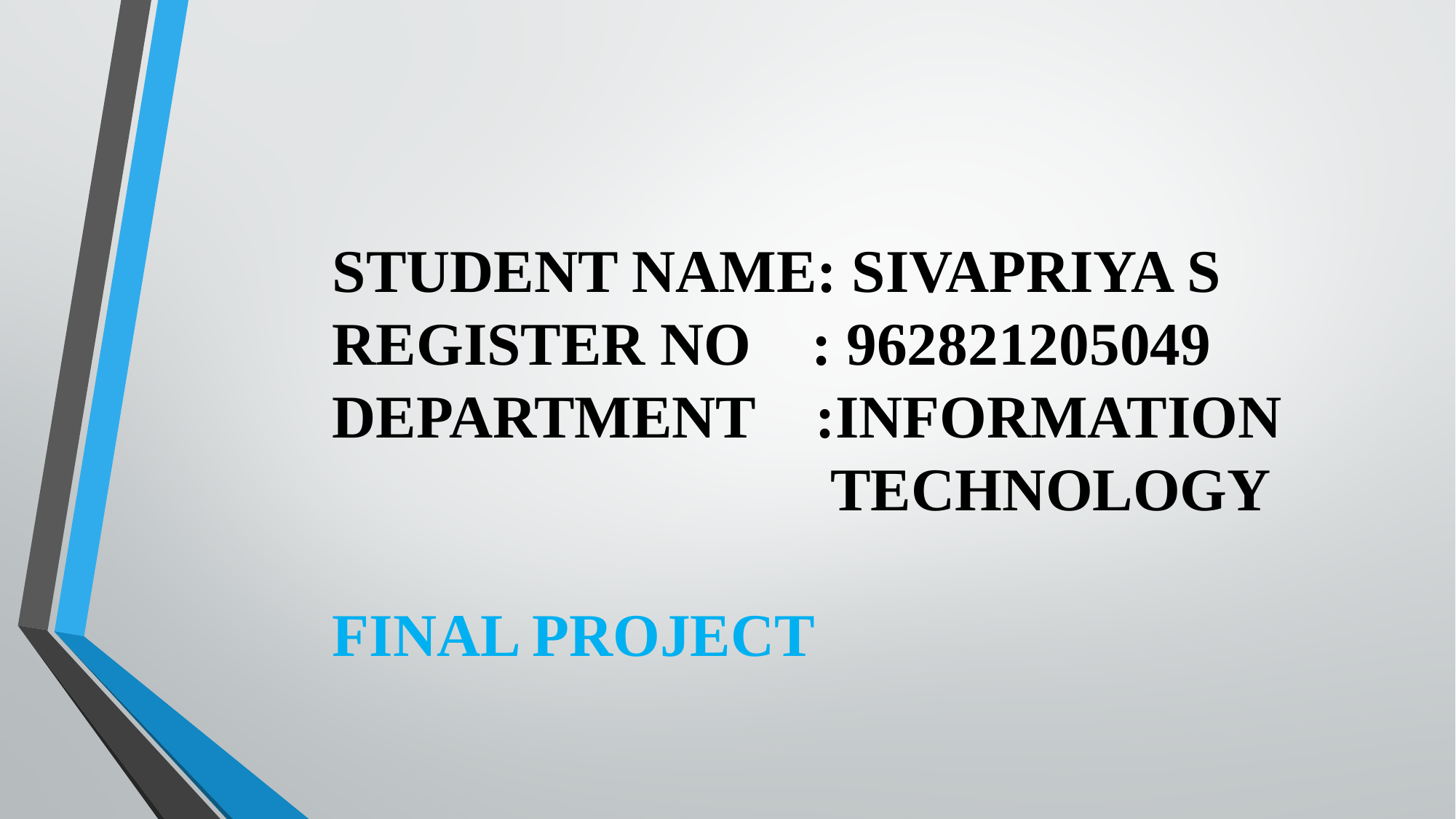

STUDENT NAME: SIVAPRIYA S
REGISTER NO    : 962821205049
DEPARTMENT    :INFORMATION
                                 TECHNOLOGY

FINAL PROJECT